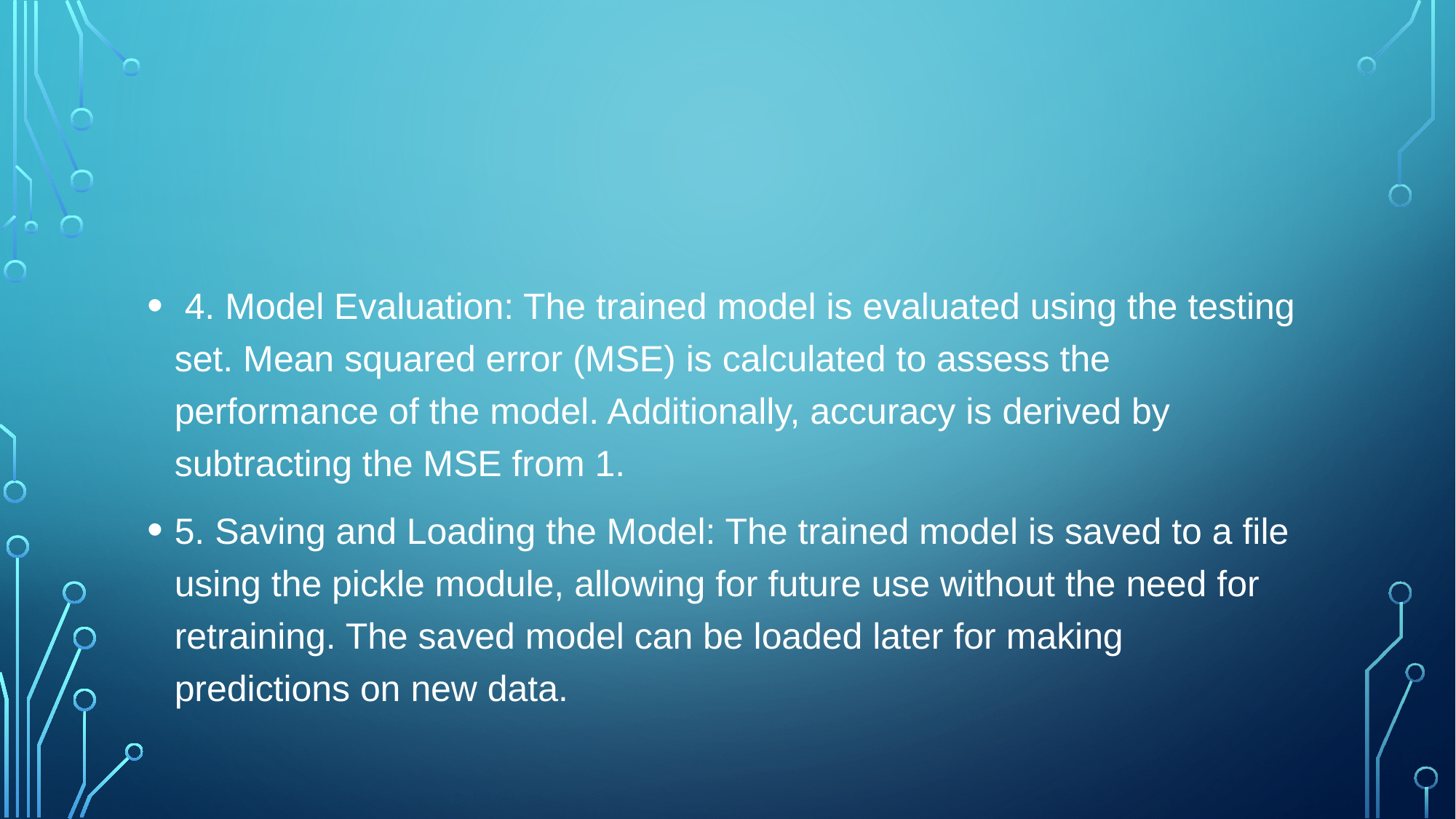

#
 4. Model Evaluation: The trained model is evaluated using the testing set. Mean squared error (MSE) is calculated to assess the performance of the model. Additionally, accuracy is derived by subtracting the MSE from 1.
5. Saving and Loading the Model: The trained model is saved to a file using the pickle module, allowing for future use without the need for retraining. The saved model can be loaded later for making predictions on new data.